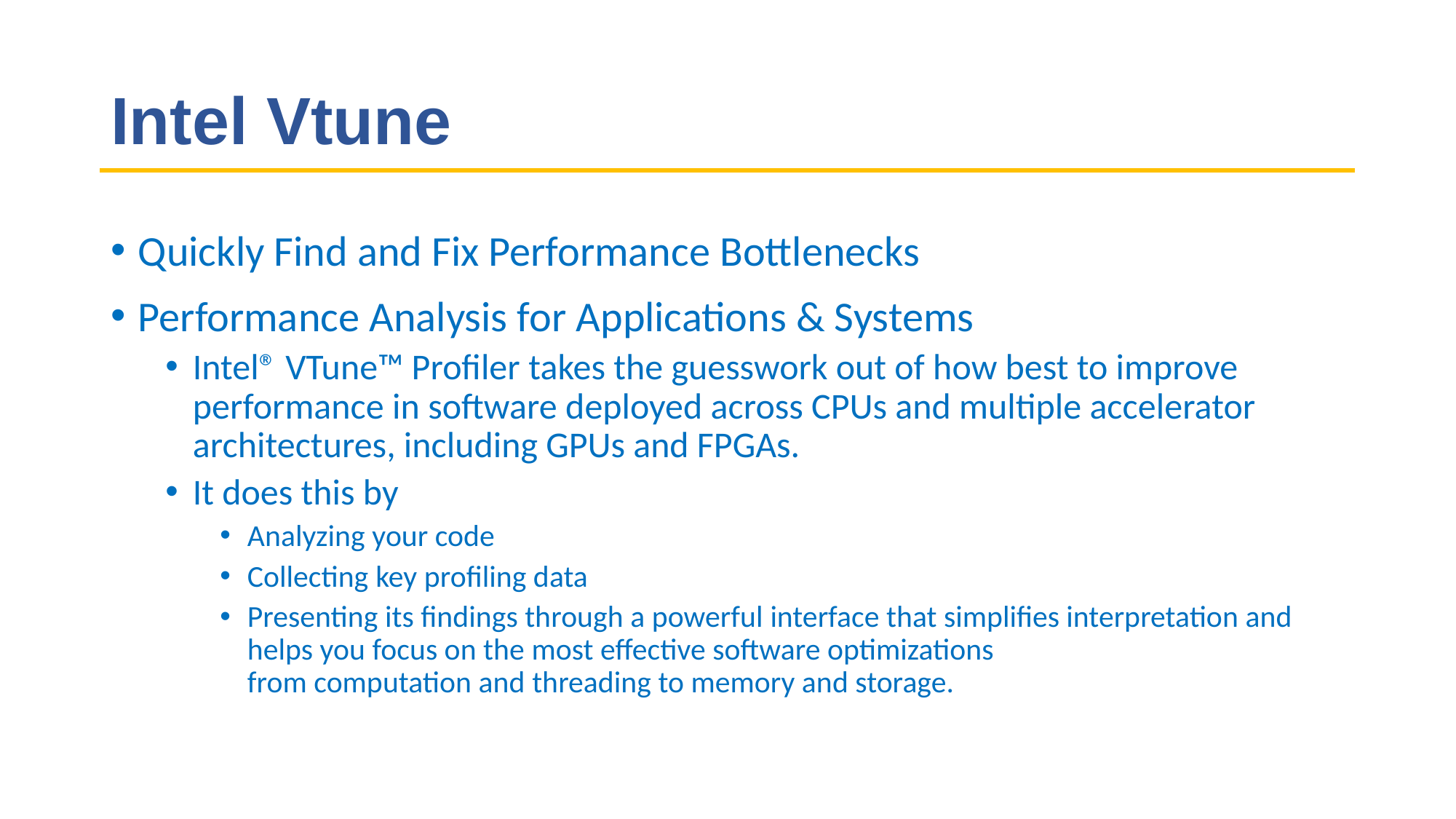

# Intel Vtune
Quickly Find and Fix Performance Bottlenecks
Performance Analysis for Applications & Systems
Intel® VTune™ Profiler takes the guesswork out of how best to improve performance in software deployed across CPUs and multiple accelerator architectures, including GPUs and FPGAs.
It does this by
Analyzing your code
Collecting key profiling data
Presenting its findings through a powerful interface that simplifies interpretation and helps you focus on the most effective software optimizations from computation and threading to memory and storage.